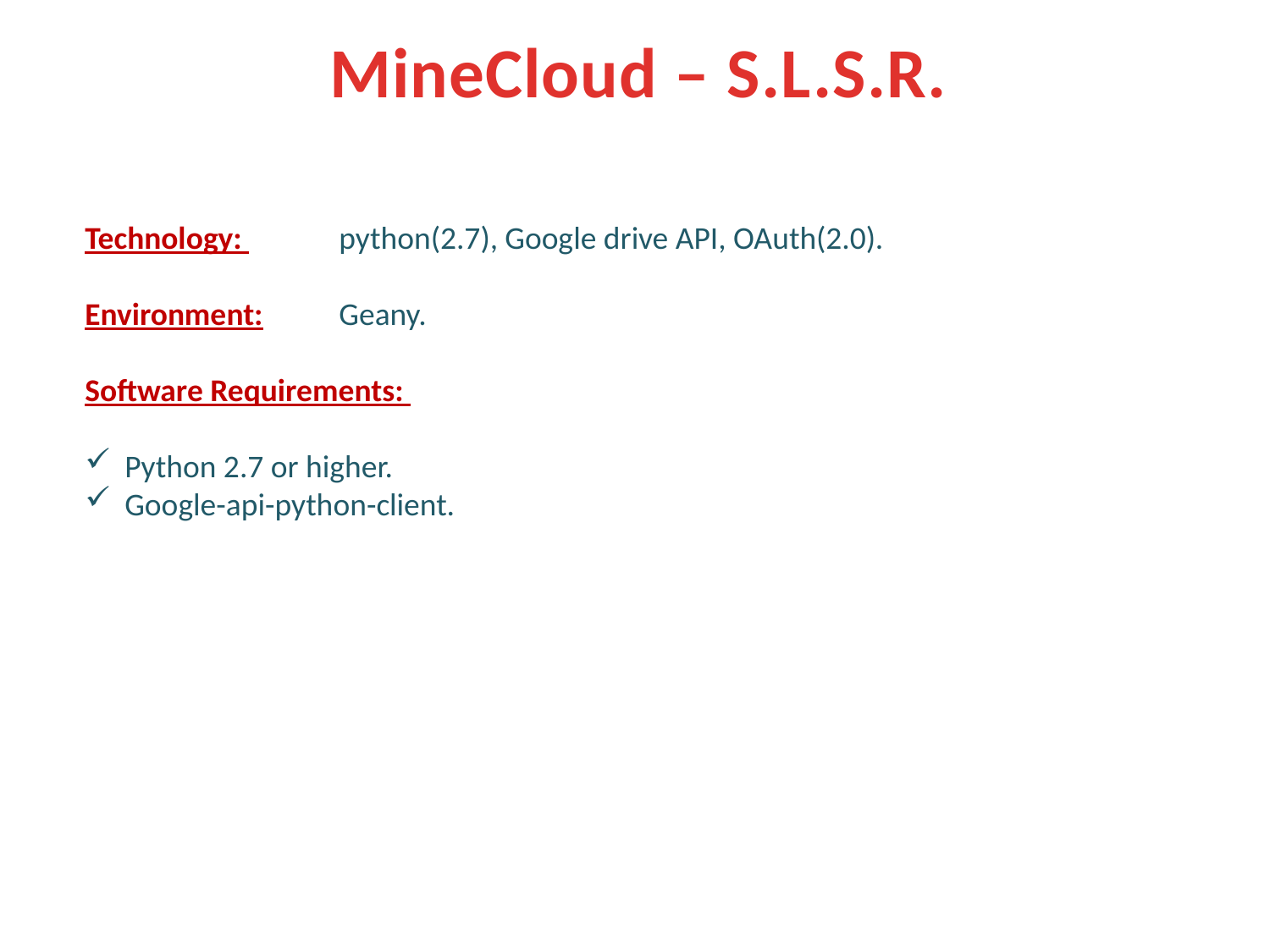

MineCloud – S.L.S.R.
Technology: 	python(2.7), Google drive API, OAuth(2.0).

Environment: 	Geany.

Software Requirements:

Python 2.7 or higher.
Google-api-python-client.